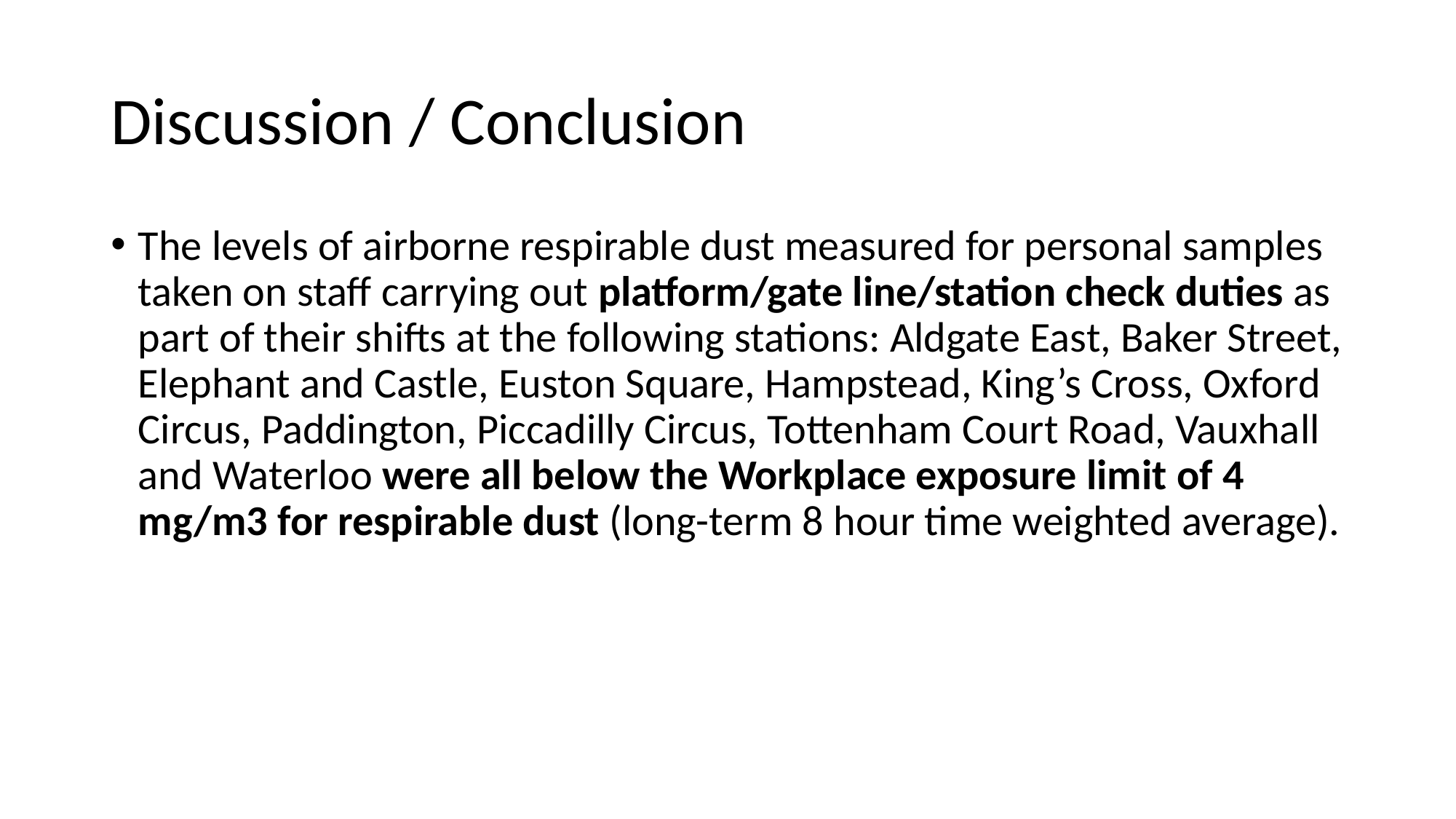

# Discussion / Conclusion
The levels of airborne respirable dust measured for personal samples taken on staff carrying out platform/gate line/station check duties as part of their shifts at the following stations: Aldgate East, Baker Street, Elephant and Castle, Euston Square, Hampstead, King’s Cross, Oxford Circus, Paddington, Piccadilly Circus, Tottenham Court Road, Vauxhall and Waterloo were all below the Workplace exposure limit of 4 mg/m3 for respirable dust (long-term 8 hour time weighted average).